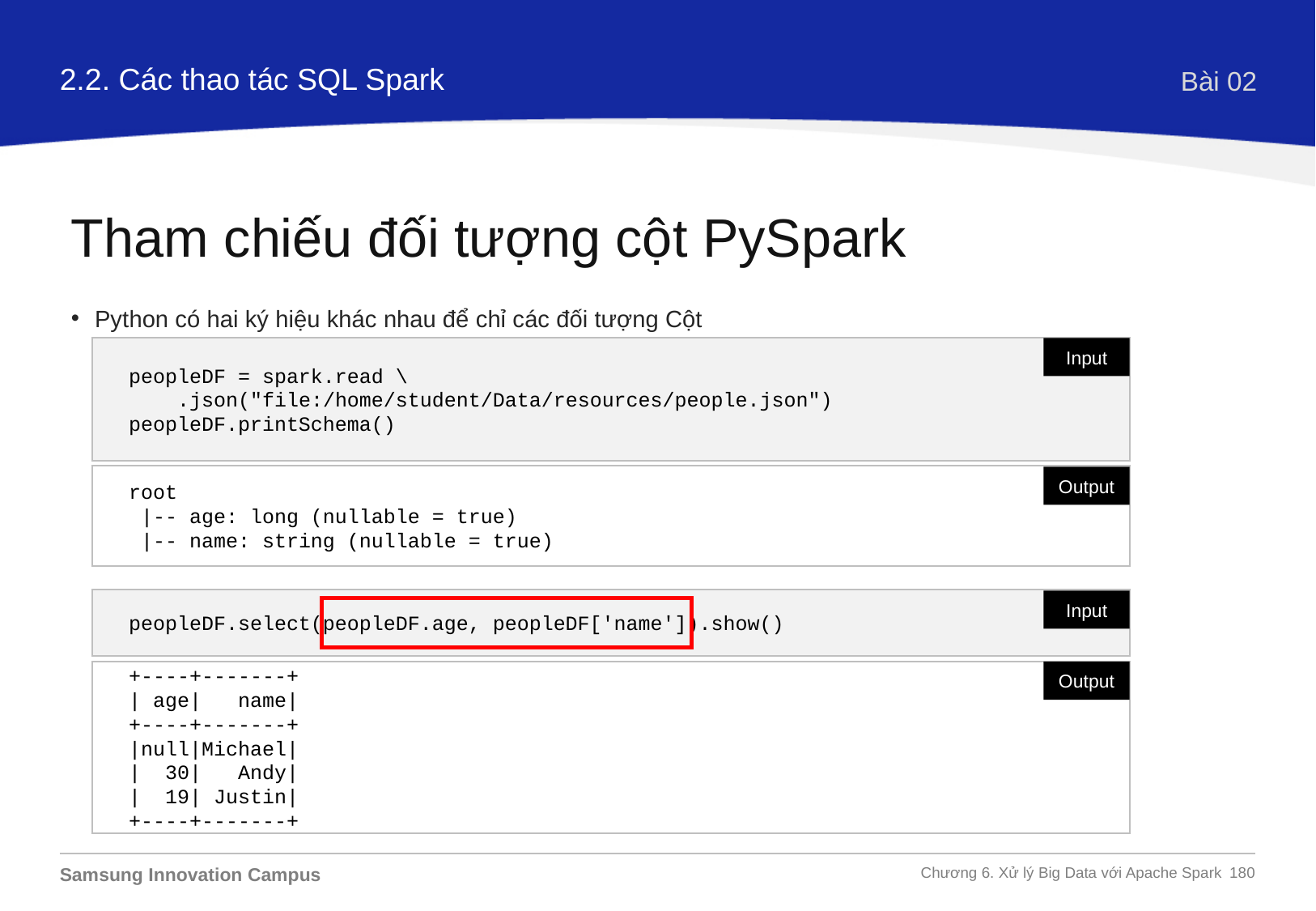

2.2. Các thao tác SQL Spark
Bài 02
Tham chiếu đối tượng cột PySpark
Python có hai ký hiệu khác nhau để chỉ các đối tượng Cột
peopleDF = spark.read \
    .json("file:/home/student/Data/resources/people.json")
peopleDF.printSchema()
Input
root
 |-- age: long (nullable = true)
 |-- name: string (nullable = true)
Output
peopleDF.select(peopleDF.age, peopleDF['name']).show()
Input

+----+-------+
| age|   name|
+----+-------+
|null|Michael|
|  30|   Andy|
|  19| Justin|
+----+-------+
Output